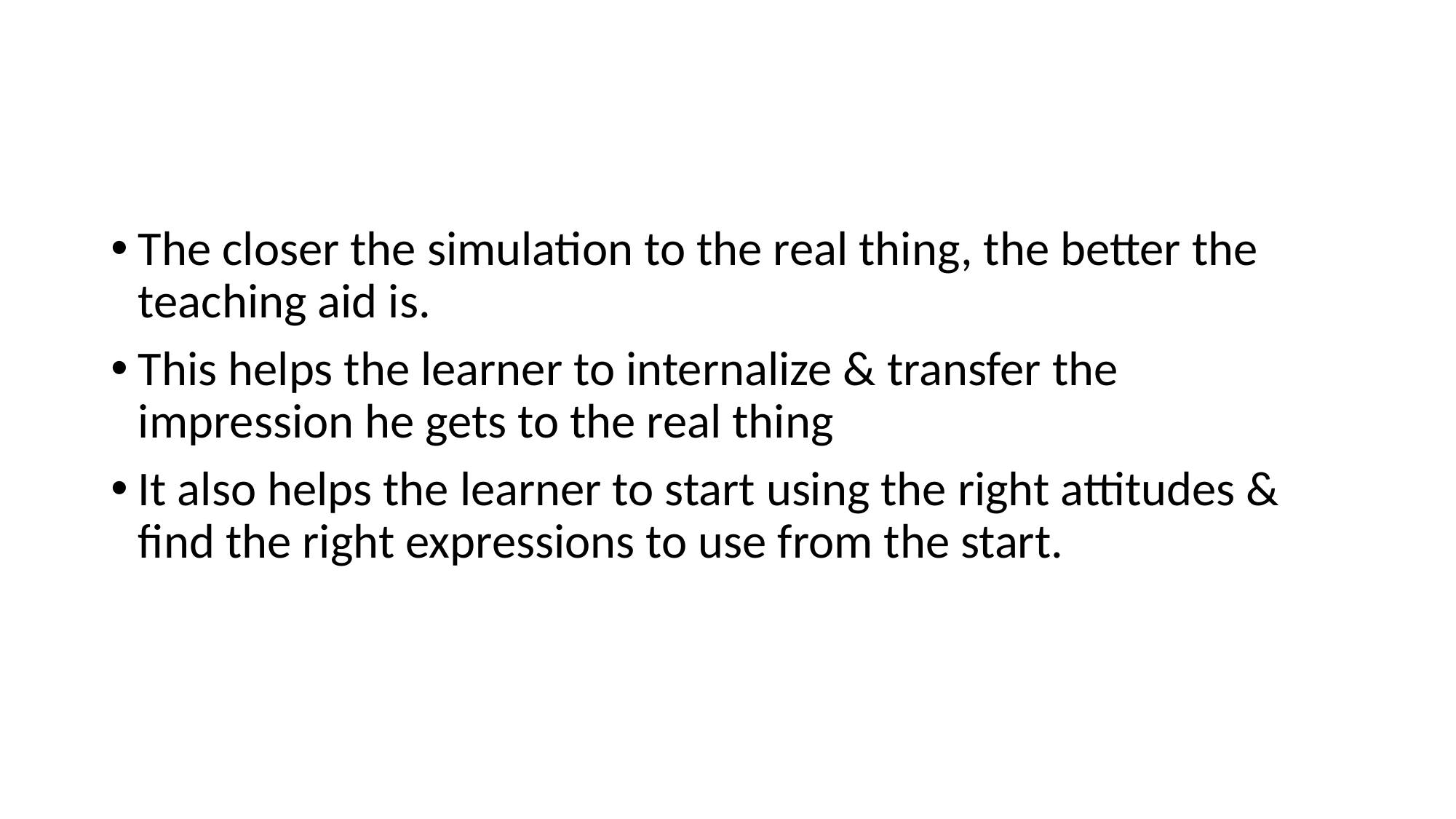

#
The closer the simulation to the real thing, the better the teaching aid is.
This helps the learner to internalize & transfer the impression he gets to the real thing
It also helps the learner to start using the right attitudes & find the right expressions to use from the start.